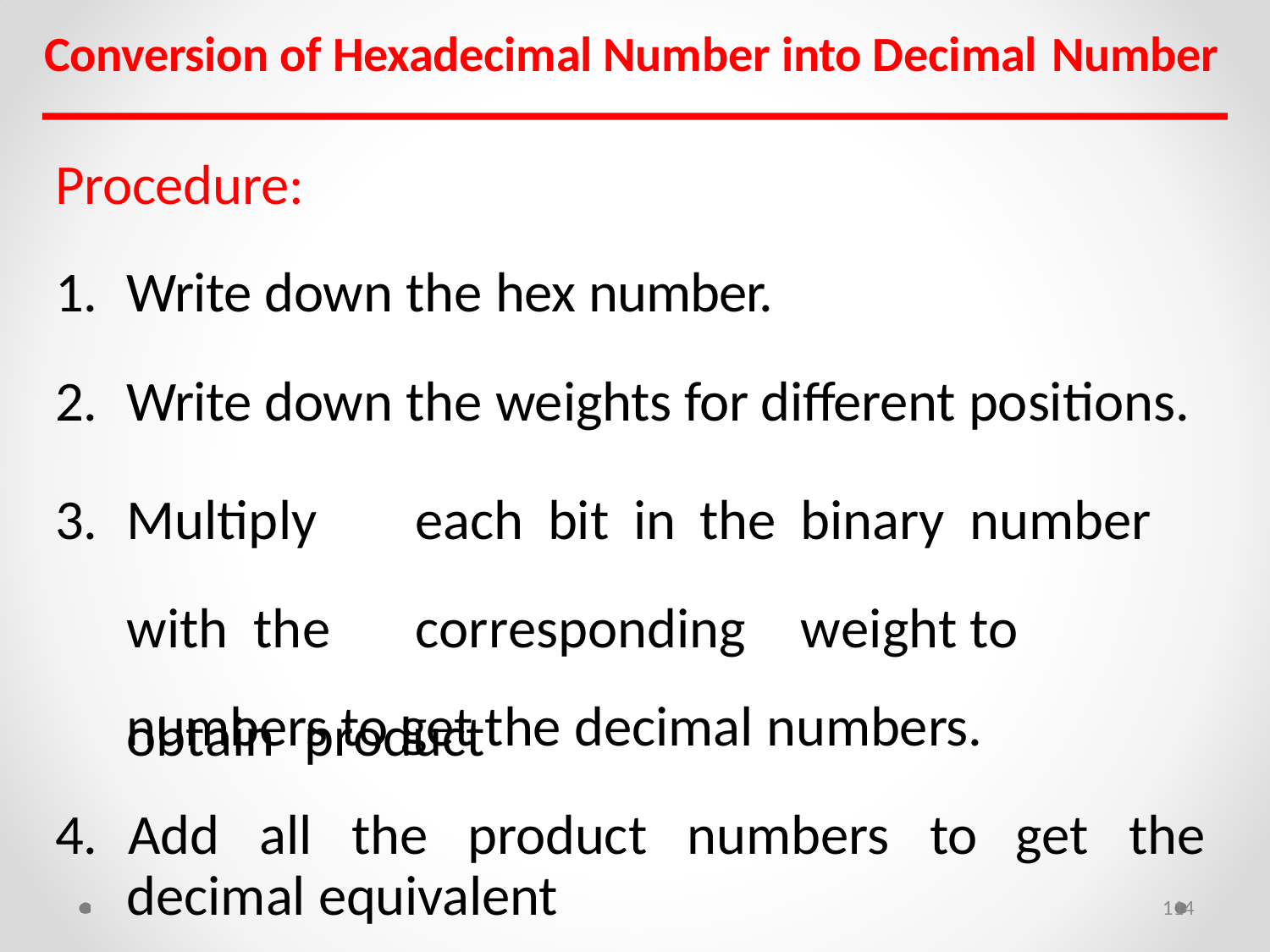

Conversion of Hexadecimal Number into Decimal Number

# Procedure:
Write down the hex number.
Write down the weights for different positions.
Multiply	each	bit	in	the	binary	number	with  the	corresponding	weight	to	obtain	product
numbers to get the decimal numbers.
4.	Add	all	the	product	numbers	to
decimal equivalent
get	the
114